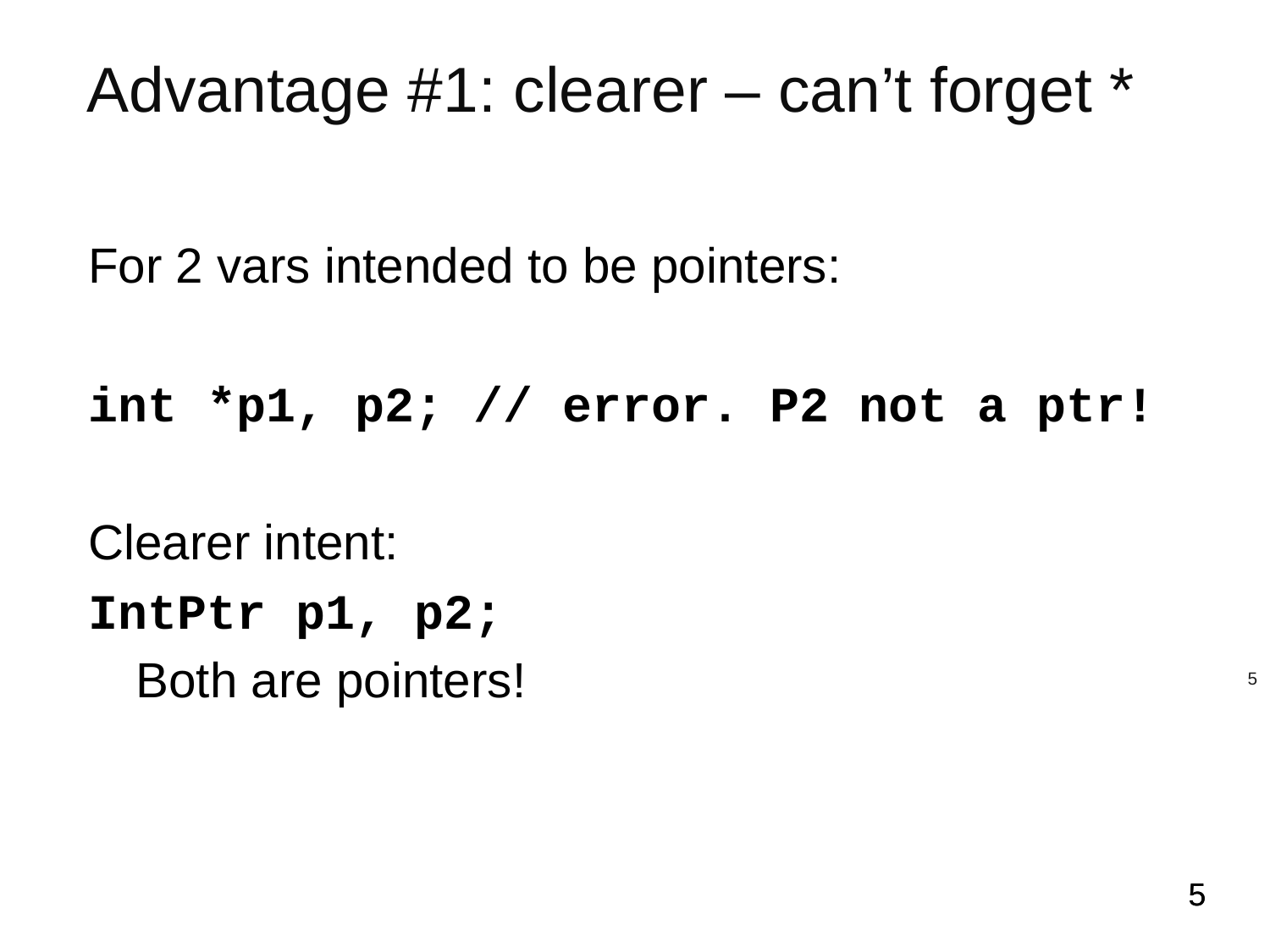

# Advantage #1: clearer – can’t forget *
For 2 vars intended to be pointers:

int *p1, p2; // error. P2 not a ptr!

Clearer intent:
IntPtr p1, p2;
Both are pointers!
5